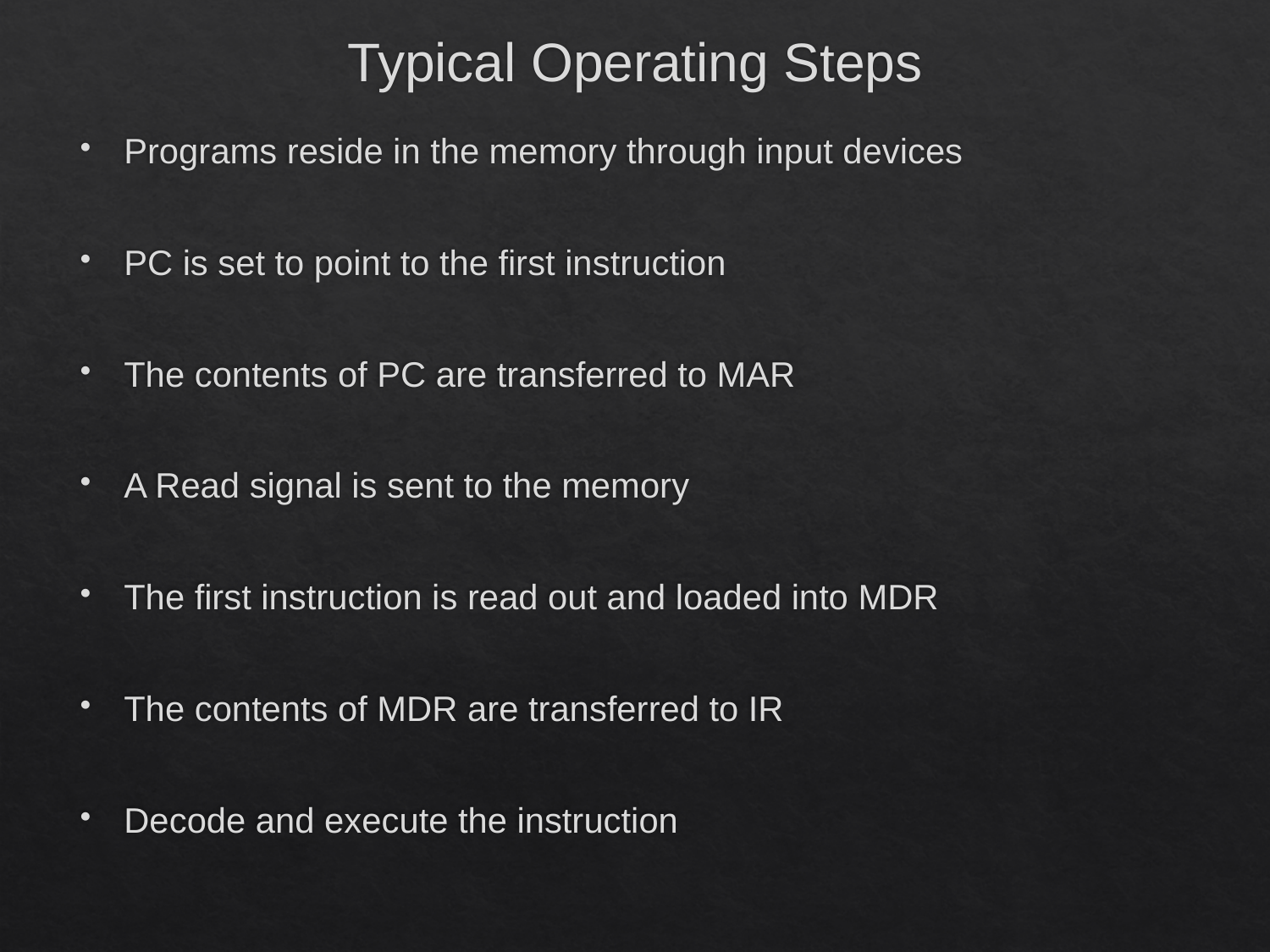

# Typical Operating Steps
Programs reside in the memory through input devices

PC is set to point to the first instruction

The contents of PC are transferred to MAR

A Read signal is sent to the memory

The first instruction is read out and loaded into MDR

The contents of MDR are transferred to IR

Decode and execute the instruction